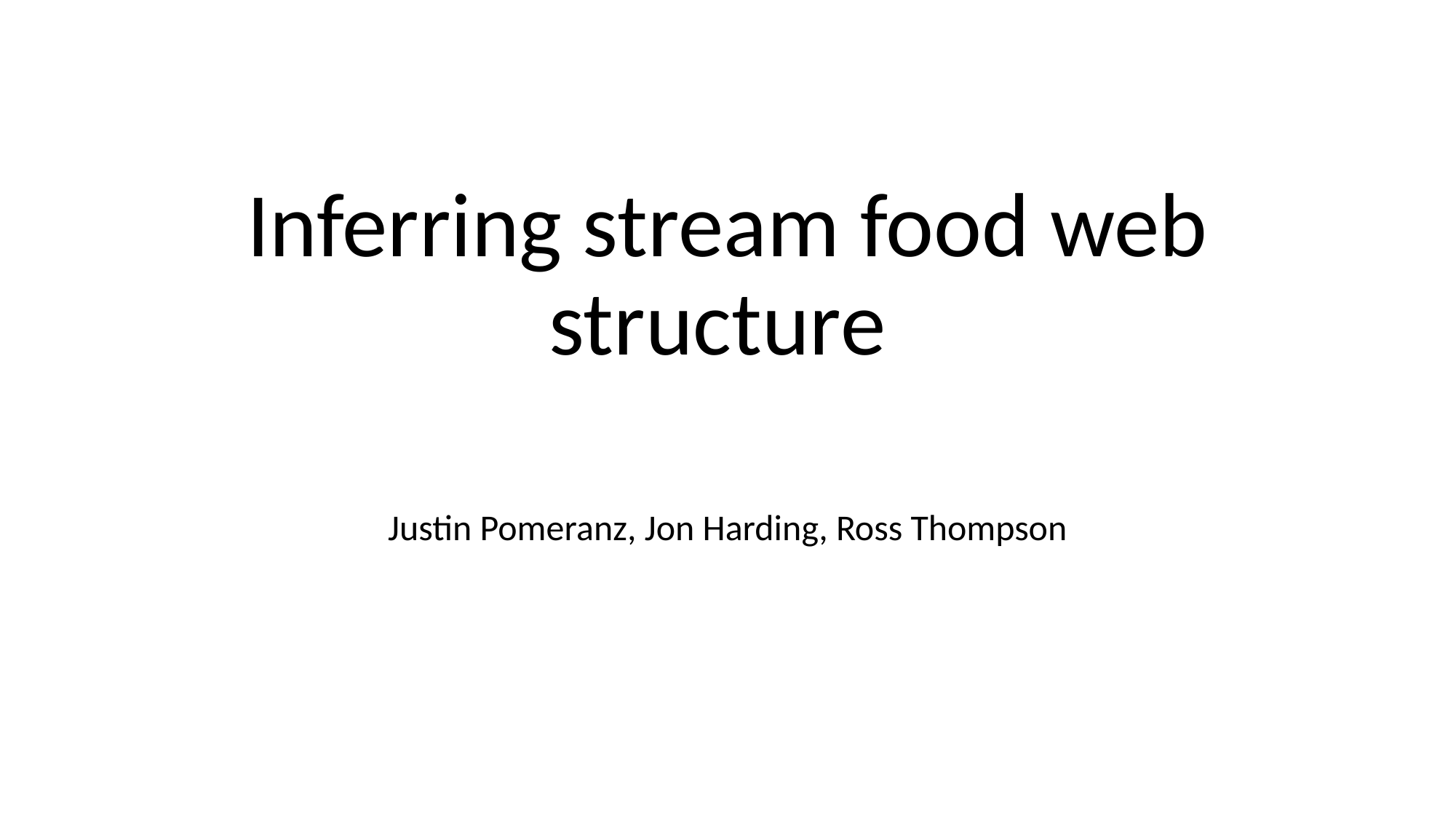

# Inferring stream food web structure
Justin Pomeranz, Jon Harding, Ross Thompson